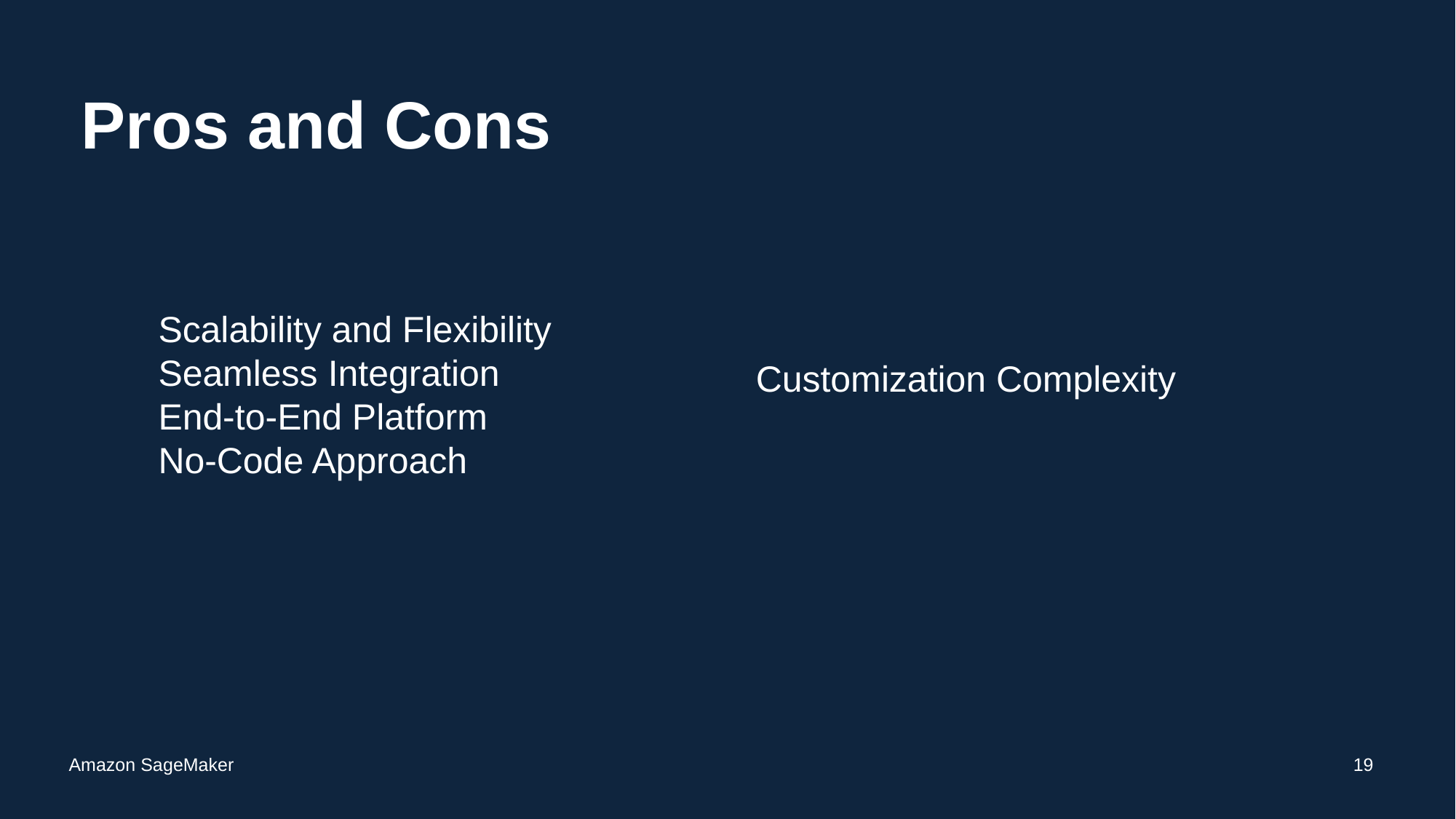

# Pros and Cons
Scalability and Flexibility
Seamless Integration
End-to-End Platform
No-Code Approach
Customization Complexity
19
Amazon SageMaker